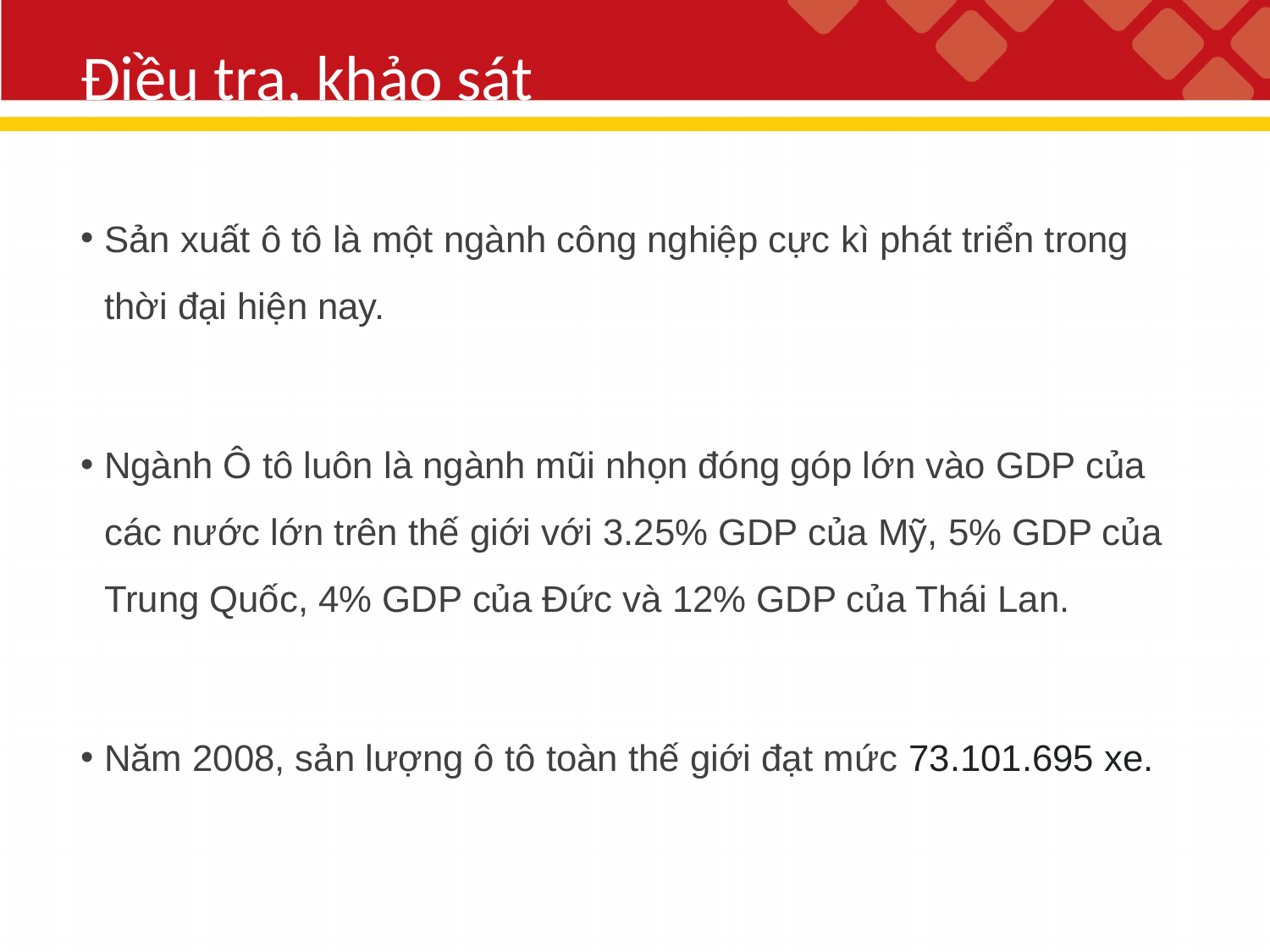

# Điều tra, khảo sát
Sản xuất ô tô là một ngành công nghiệp cực kì phát triển trong thời đại hiện nay.

Ngành Ô tô luôn là ngành mũi nhọn đóng góp lớn vào GDP của các nước lớn trên thế giới với 3.25% GDP của Mỹ, 5% GDP của Trung Quốc, 4% GDP của Đức và 12% GDP của Thái Lan.

Năm 2008, sản lượng ô tô toàn thế giới đạt mức 73.101.695 xe.